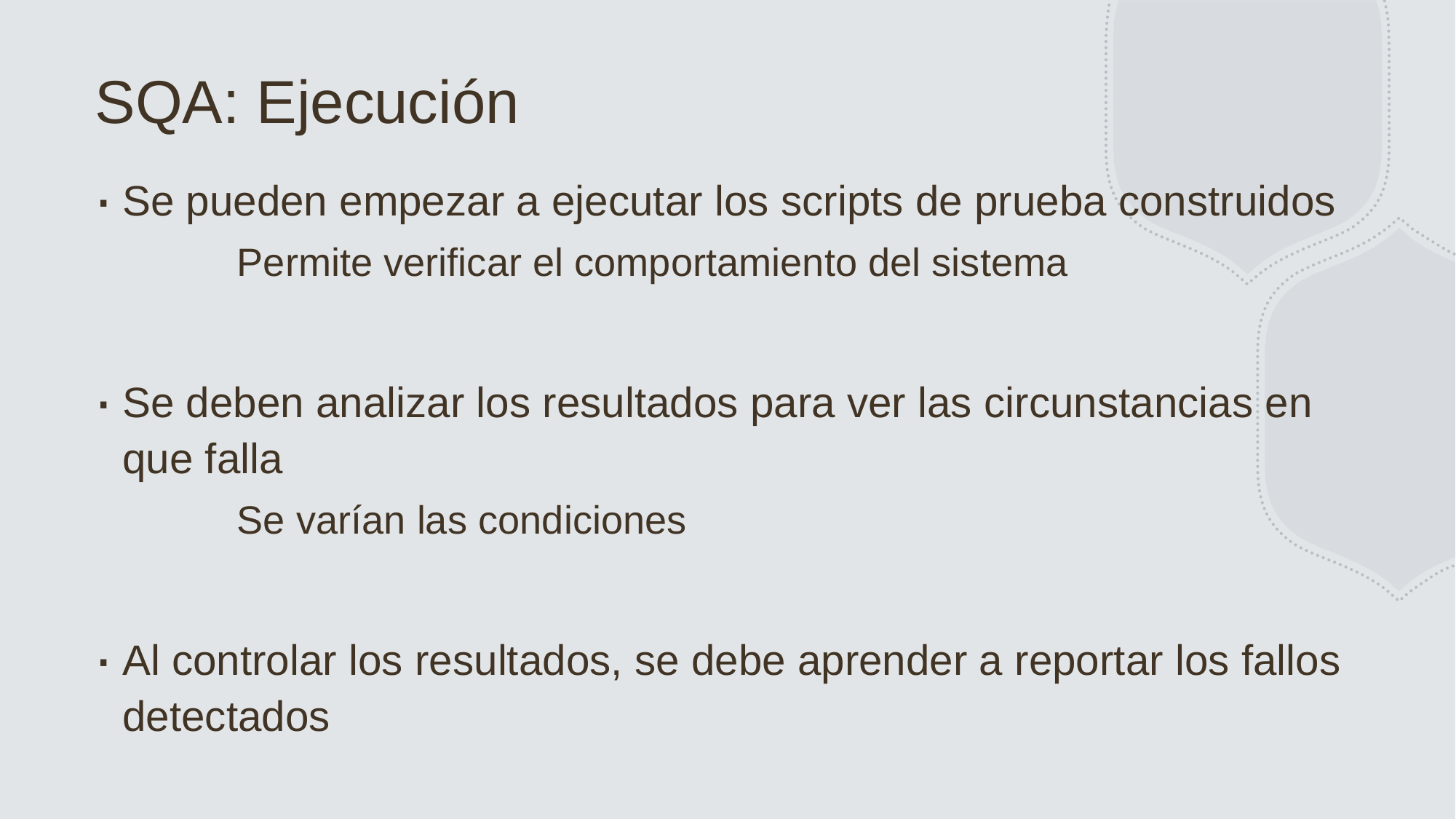

# SQA: Ejecución
Se pueden empezar a ejecutar los scripts de prueba construidos
	Permite verificar el comportamiento del sistema

Se deben analizar los resultados para ver las circunstancias en que falla
	Se varían las condiciones

Al controlar los resultados, se debe aprender a reportar los fallos detectados